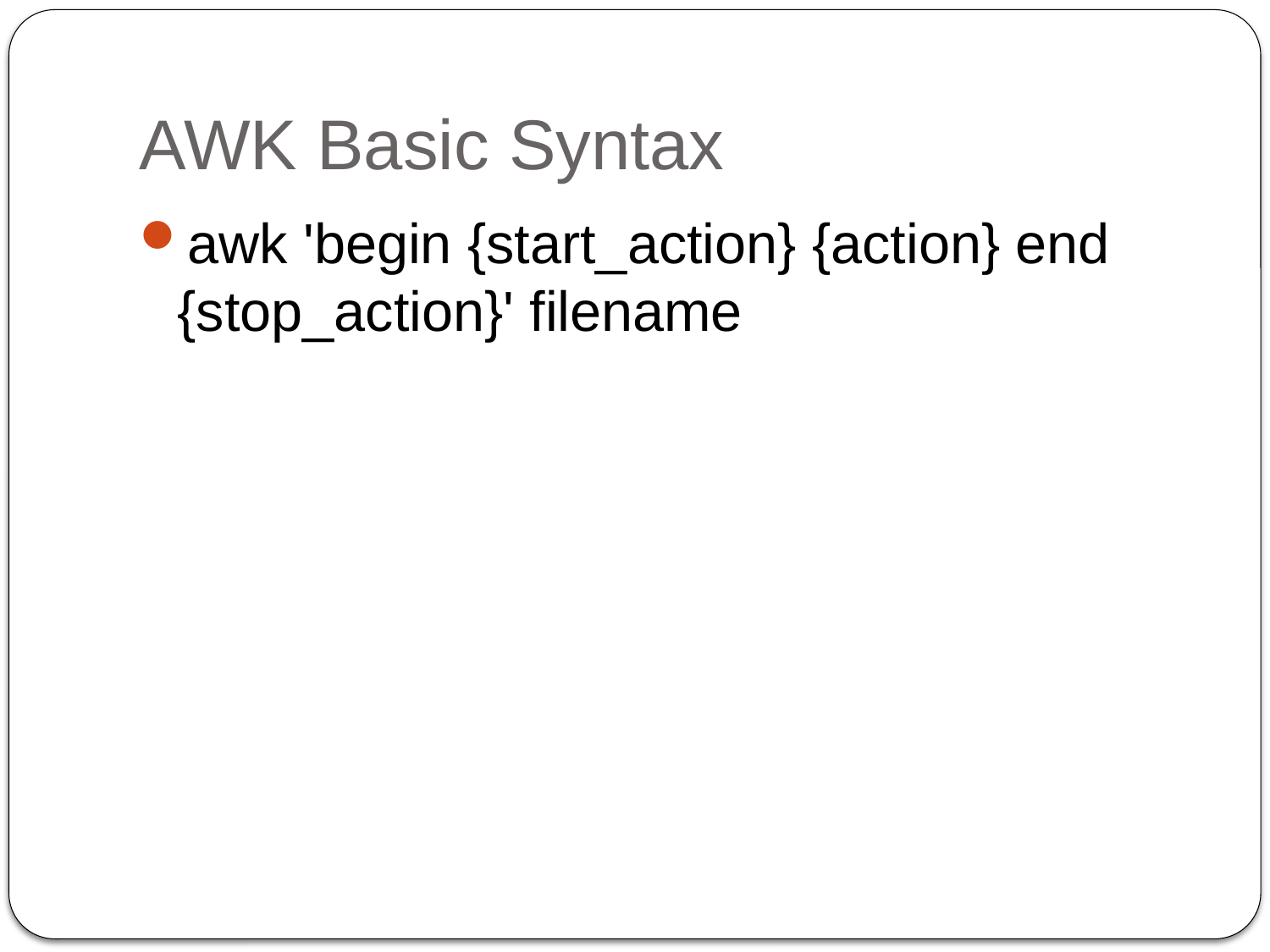

# AWK Basic Syntax
awk 'begin {start_action} {action} end {stop_action}' filename